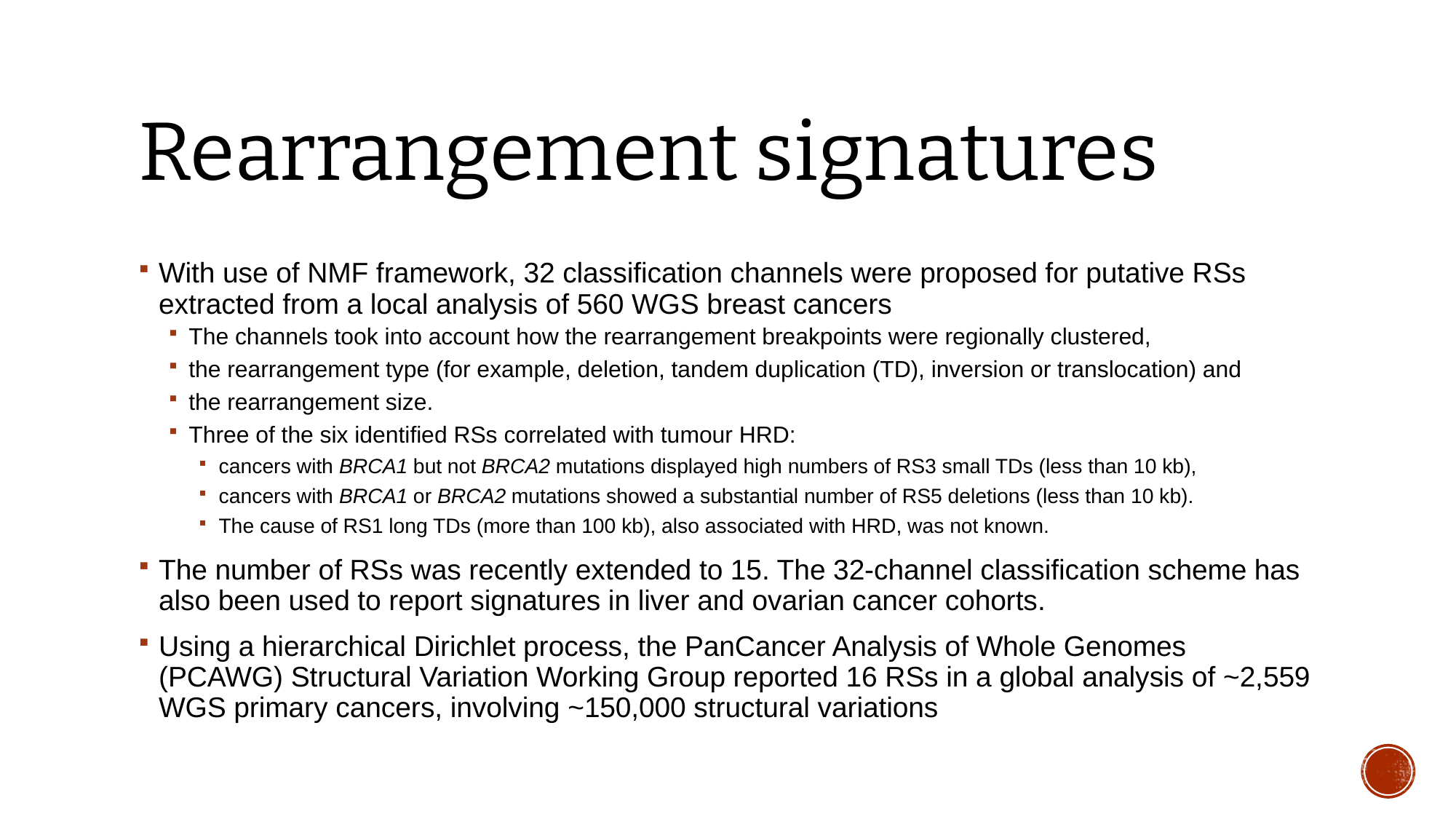

# Rearrangement signatures
With use of NMF framework, 32 classifica­tion channels were proposed for putative RSs extracted from a local analysis of 560 WGS breast cancers
The channels took into account how the rearrangement breakpoints were regionally clustered,
the rearrangement type (for example, deletion, tandem duplication (TD), inversion or translocation) and
the rearrange­ment size.
Three of the six identified RSs cor­related with tumour HRD:
cancers with BRCA1 but not BRCA2 mutations displayed high numbers of RS3 small TDs (less than 10 kb),
cancers with BRCA1 or BRCA2 mutations showed a substantial number of RS5 deletions (less than 10 kb).
The cause of RS1 long TDs (more than 100 kb), also associated with HRD, was not known.
The number of RSs was recently extended to 15. The 32­-channel classification scheme has also been used to report signatures in liver and ovarian cancer cohorts.
Using a hierarchical Dirichlet process, the Pan­Cancer Analysis of Whole Genomes (PCAWG) Structural Variation Working Group reported 16 RSs in a global analysis of ~2,559 WGS primary cancers, involving ~150,000 structural variations